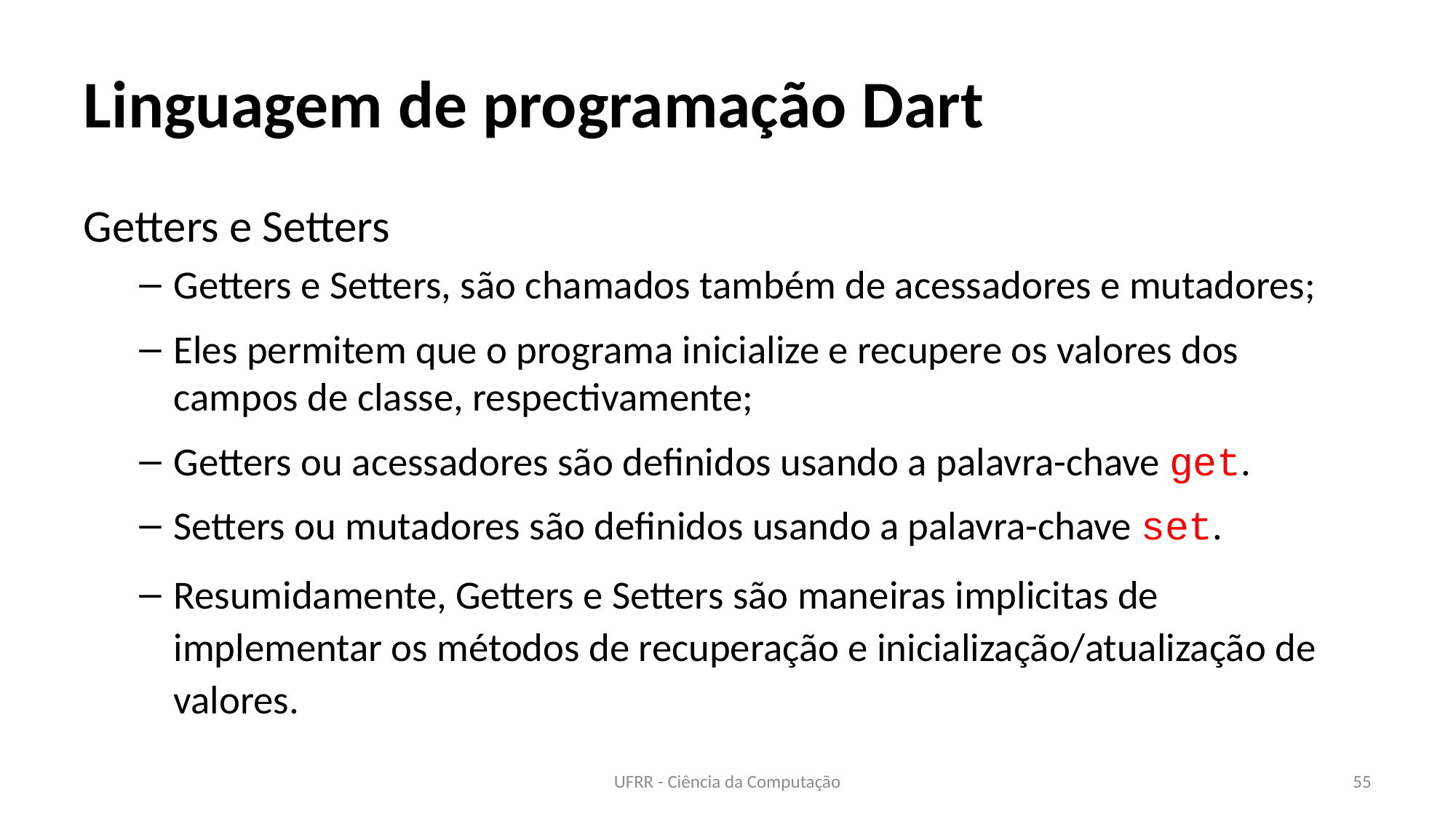

# Linguagem de programação Dart
Getters e Setters
Getters e Setters, são chamados também de acessadores e mutadores;
Eles permitem que o programa inicialize e recupere os valores dos campos de classe, respectivamente;
Getters ou acessadores são definidos usando a palavra-chave get.
Setters ou mutadores são definidos usando a palavra-chave set.
Resumidamente, Getters e Setters são maneiras implicitas de implementar os métodos de recuperação e inicialização/atualização de valores.
UFRR - Ciência da Computação
55